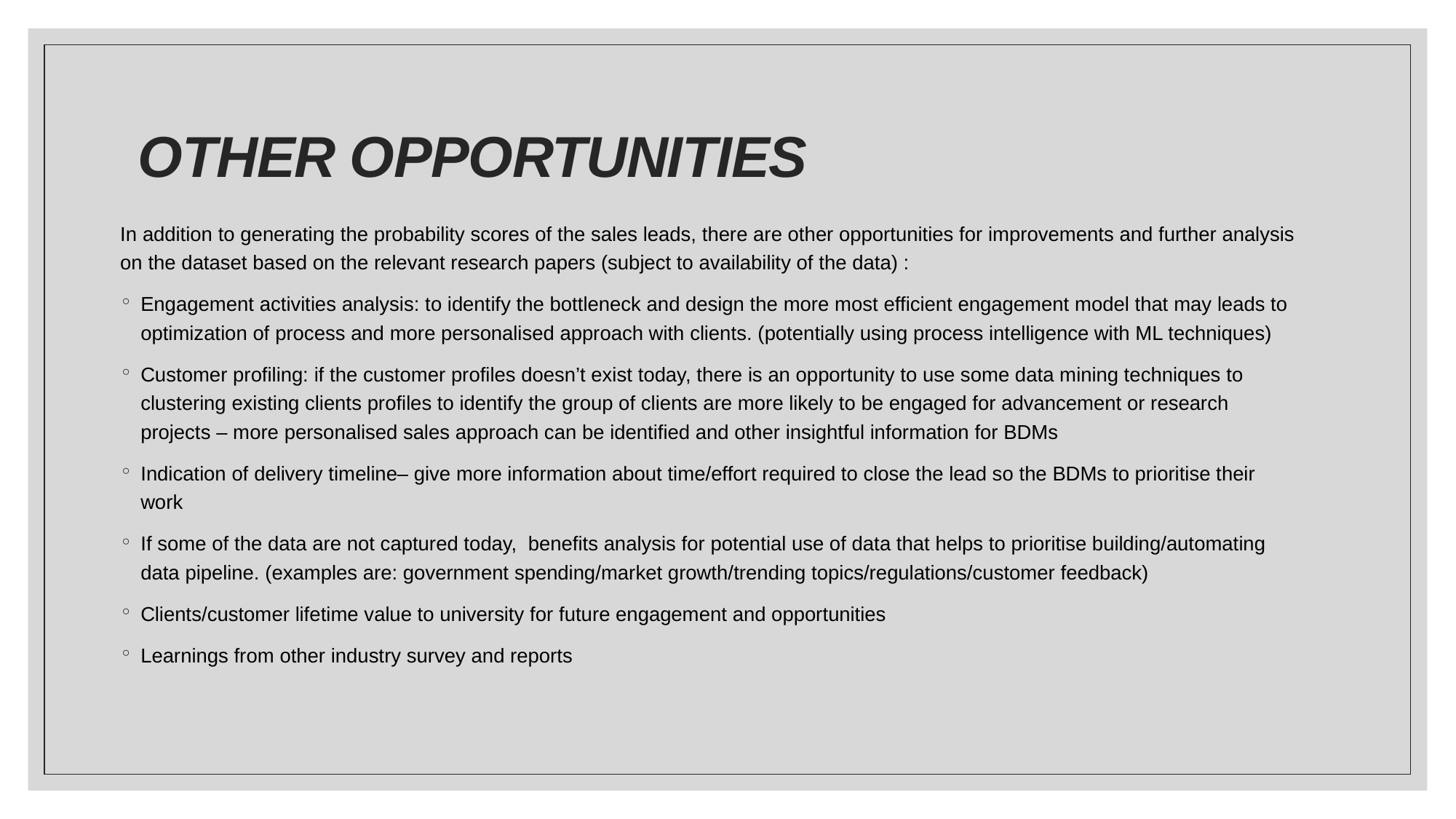

# OTHER OPPORTUNITIES
In addition to generating the probability scores of the sales leads, there are other opportunities for improvements and further analysis on the dataset based on the relevant research papers (subject to availability of the data) :
Engagement activities analysis: to identify the bottleneck and design the more most efficient engagement model that may leads to optimization of process and more personalised approach with clients. (potentially using process intelligence with ML techniques)
Customer profiling: if the customer profiles doesn’t exist today, there is an opportunity to use some data mining techniques to clustering existing clients profiles to identify the group of clients are more likely to be engaged for advancement or research projects – more personalised sales approach can be identified and other insightful information for BDMs
Indication of delivery timeline– give more information about time/effort required to close the lead so the BDMs to prioritise their work
If some of the data are not captured today,  benefits analysis for potential use of data that helps to prioritise building/automating data pipeline. (examples are: government spending/market growth/trending topics/regulations/customer feedback)
Clients/customer lifetime value to university for future engagement and opportunities
Learnings from other industry survey and reports